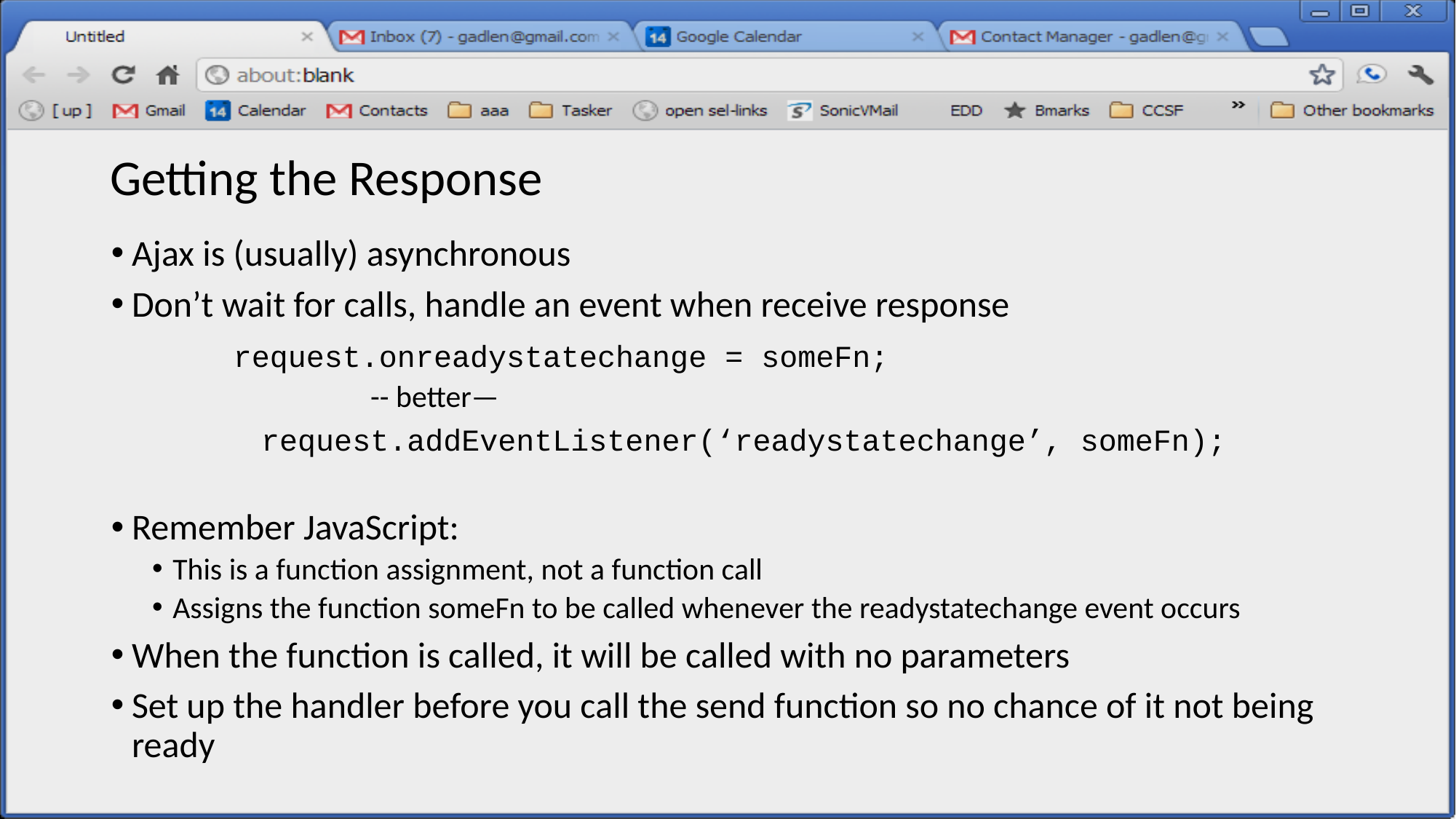

# Getting the Response
Ajax is (usually) asynchronous
Don’t wait for calls, handle an event when receive response
	request.onreadystatechange = someFn;
		-- better—
	request.addEventListener(‘readystatechange’, someFn);

Remember JavaScript:
This is a function assignment, not a function call
Assigns the function someFn to be called whenever the readystatechange event occurs
When the function is called, it will be called with no parameters
Set up the handler before you call the send function so no chance of it not being ready